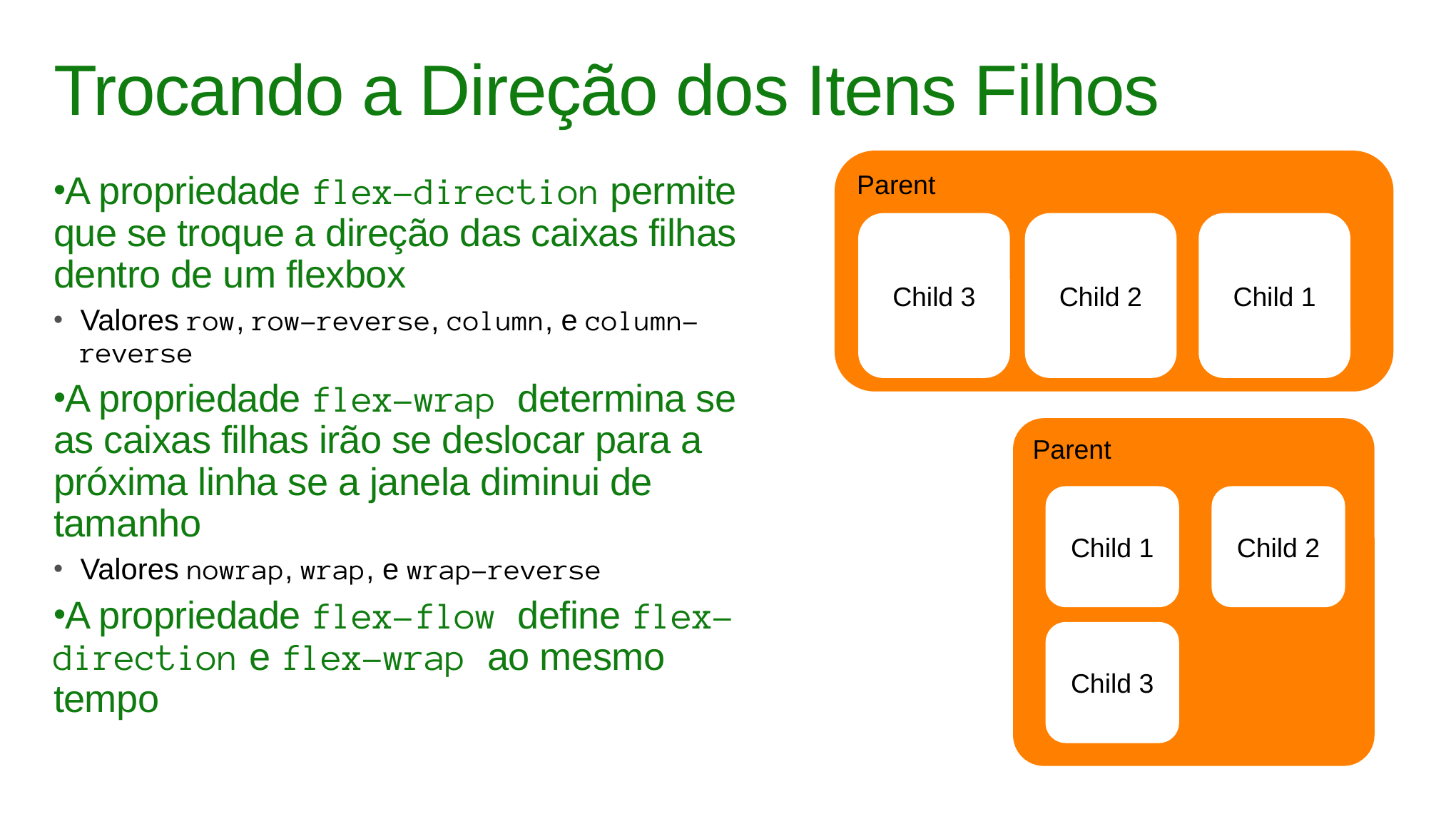

# Trocando a Direção dos Itens Filhos
Parent
Child 3
Child 2
Child 1
Parent
Child 1
Child 2
Child 3
A propriedade flex-direction permite que se troque a direção das caixas filhas dentro de um flexbox
Valores row, row-reverse, column, e column-reverse
A propriedade flex-wrap determina se as caixas filhas irão se deslocar para a próxima linha se a janela diminui de tamanho
Valores nowrap, wrap, e wrap-reverse
A propriedade flex-flow define flex-direction e flex-wrap ao mesmo tempo